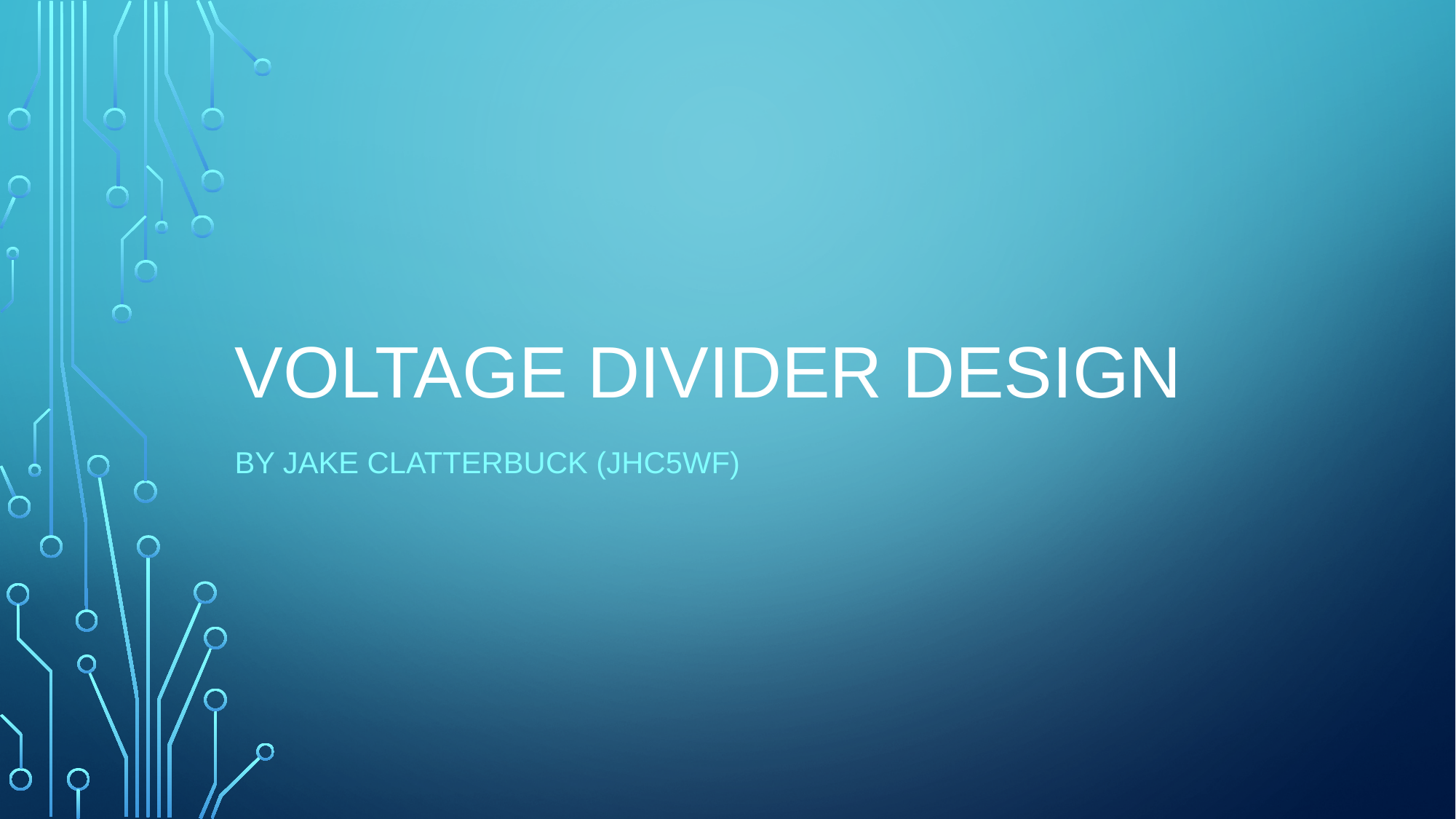

# Voltage Divider Design
By Jake Clatterbuck (jhc5wf)